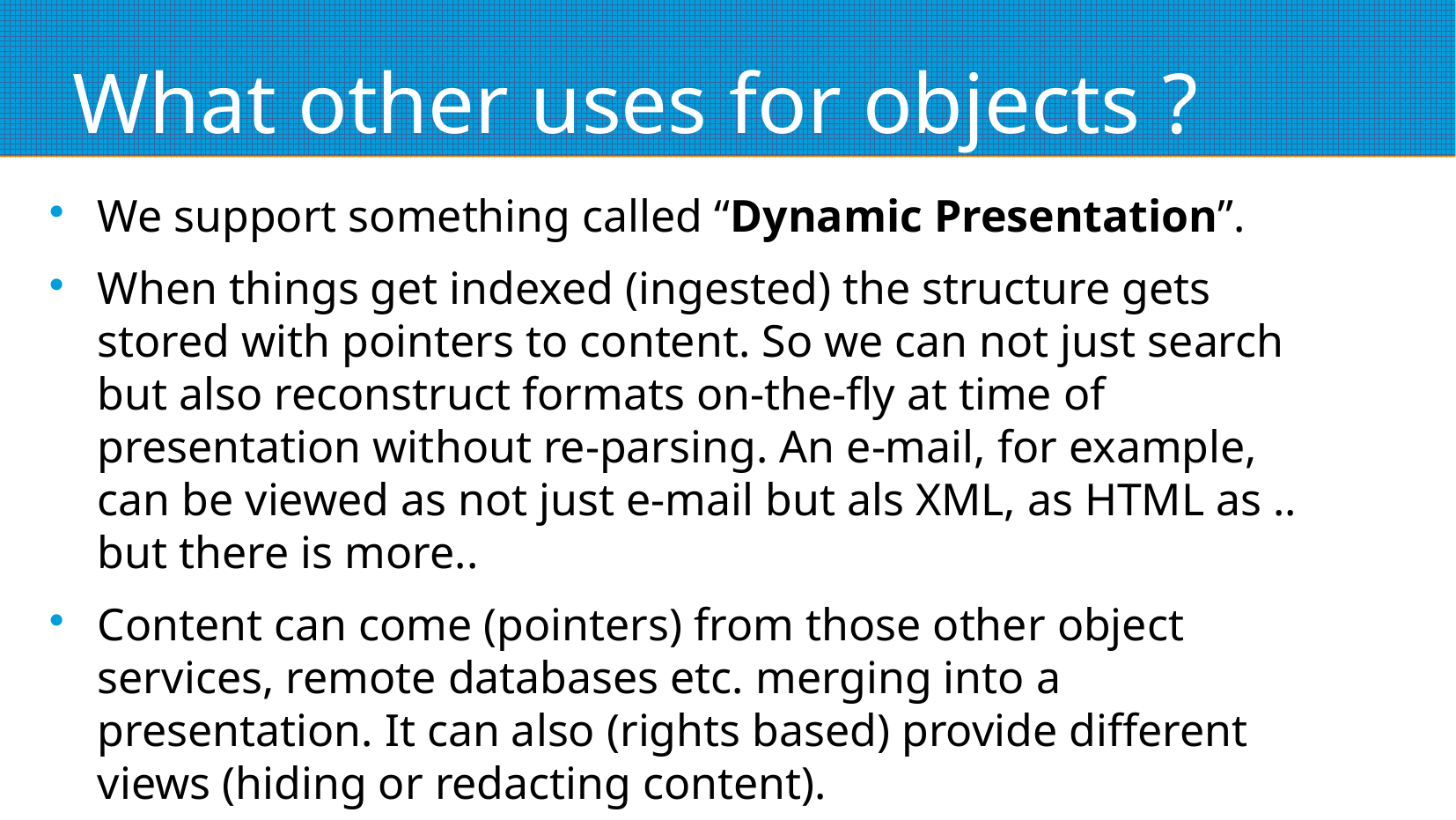

# What other uses for objects ?
We support something called “Dynamic Presentation”.
When things get indexed (ingested) the structure gets stored with pointers to content. So we can not just search but also reconstruct formats on-the-fly at time of presentation without re-parsing. An e-mail, for example, can be viewed as not just e-mail but als XML, as HTML as ..  but there is more..
Content can come (pointers) from those other object services, remote databases etc. merging into a presentation. It can also (rights based) provide different views (hiding or redacting content).